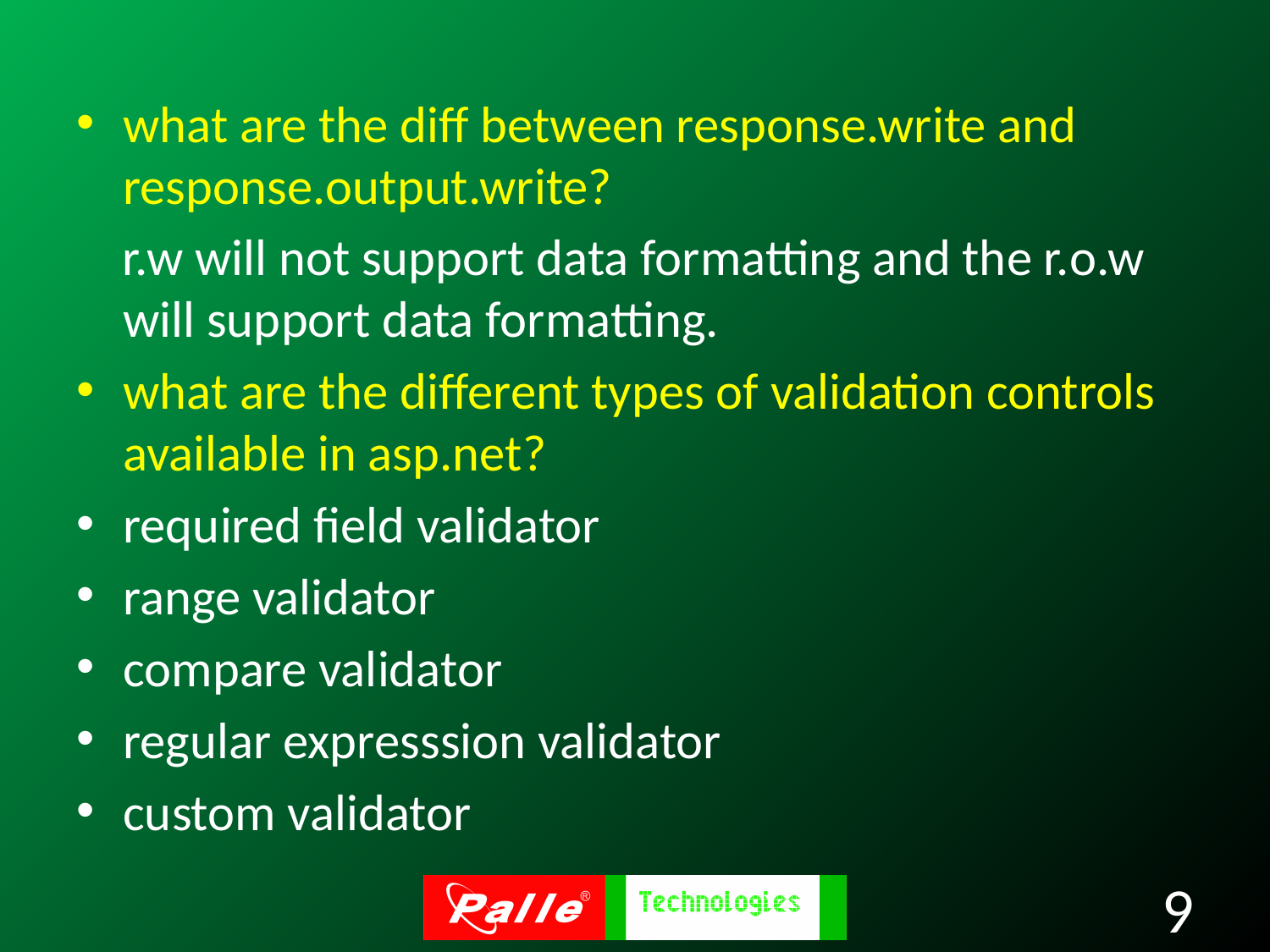

what are the diff between response.write and response.output.write?
    r.w will not support data formatting and the r.o.w will support data formatting.
what are the different types of validation controls available in asp.net?
required field validator
range validator
compare validator
regular expresssion validator
custom validator

9